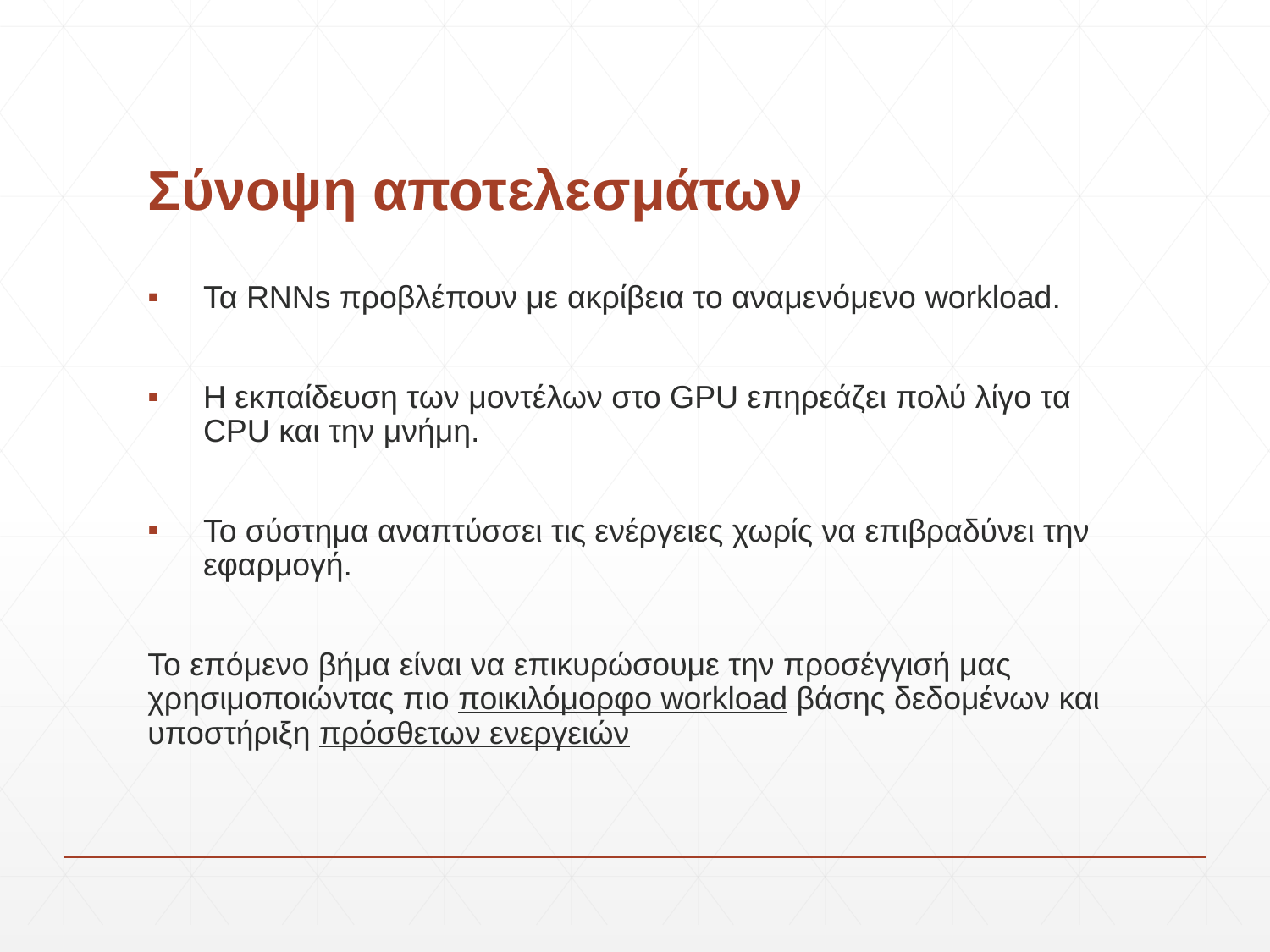

# Σύνοψη αποτελεσμάτων
Τα RNNs προβλέπουν με ακρίβεια το αναμενόμενο workload.
H εκπαίδευση των μοντέλων στο GPU επηρεάζει πολύ λίγο τα CPU και την μνήμη.
Το σύστημα αναπτύσσει τις ενέργειες χωρίς να επιβραδύνει την εφαρμογή.
Το επόμενο βήμα είναι να επικυρώσουμε την προσέγγισή μας χρησιμοποιώντας πιο ποικιλόμορφο workload βάσης δεδομένων και υποστήριξη πρόσθετων ενεργειών